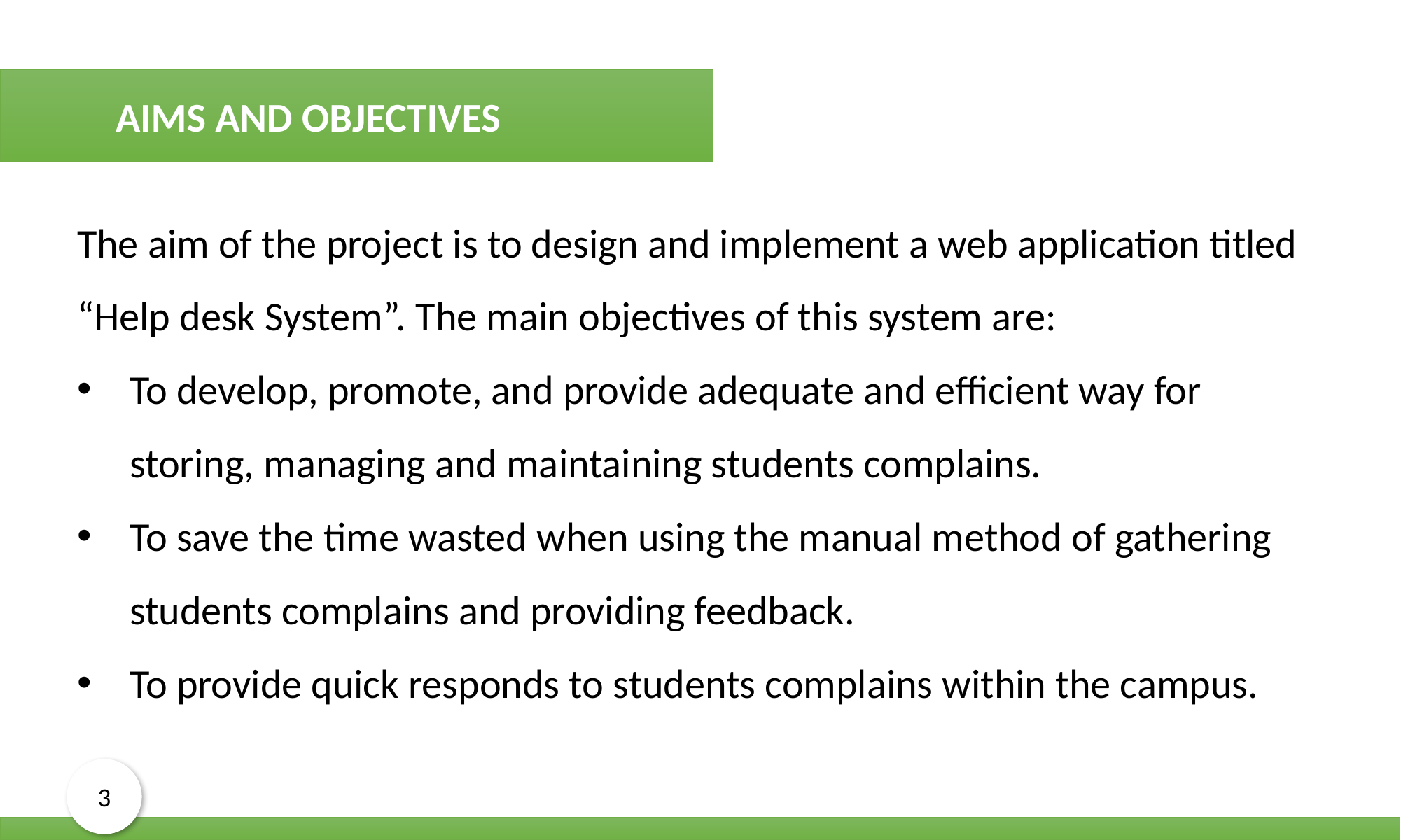

AIMS AND OBJECTIVES
The aim of the project is to design and implement a web application titled “Help desk System”. The main objectives of this system are:
To develop, promote, and provide adequate and efficient way for storing, managing and maintaining students complains.
To save the time wasted when using the manual method of gathering students complains and providing feedback.
To provide quick responds to students complains within the campus.
3